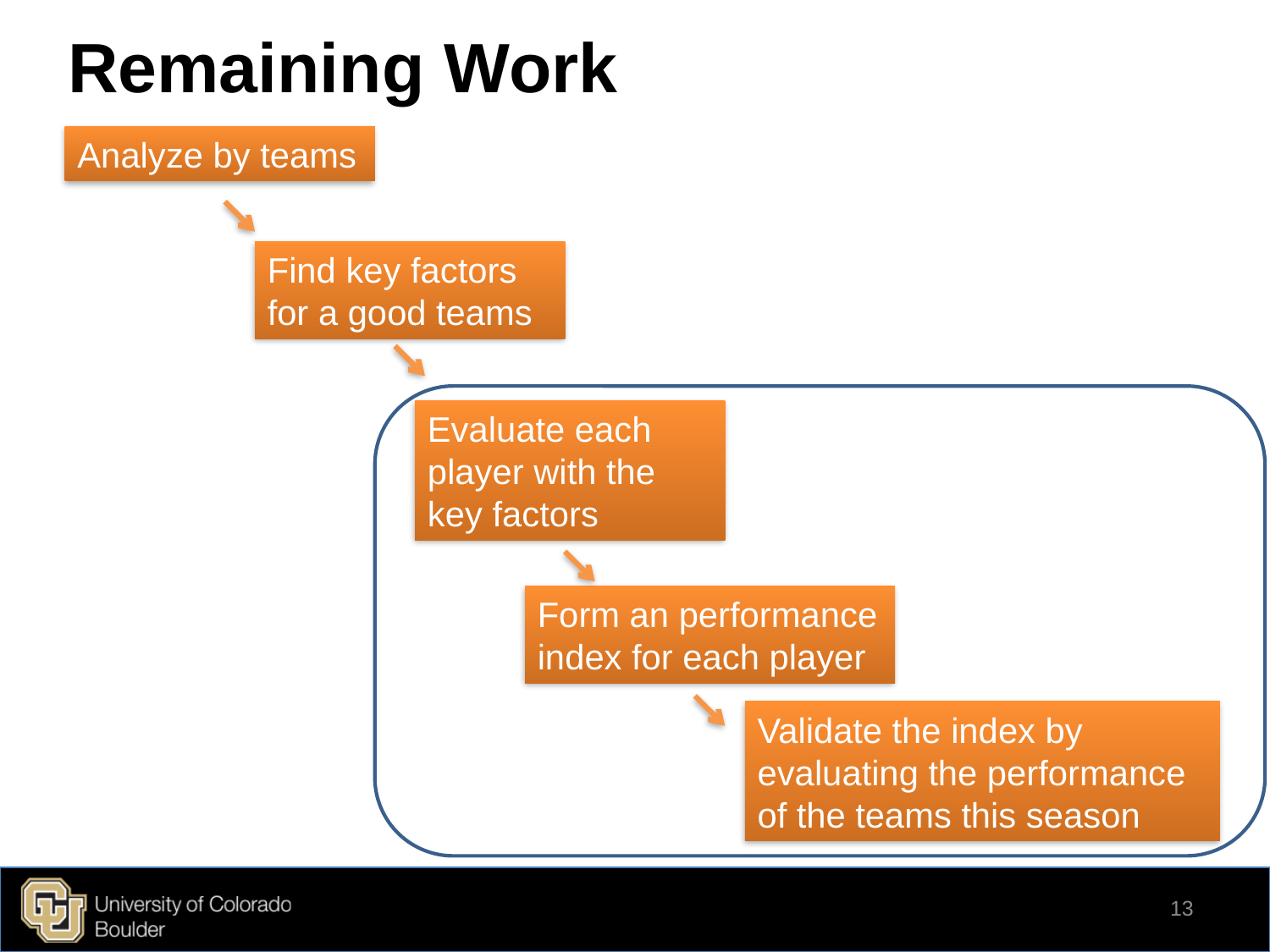

# Remaining Work
Analyze by teams
Find key factors for a good teams

Evaluate each player with the key factors
Form an performance index for each player
Validate the index by evaluating the performance of the teams this season
13